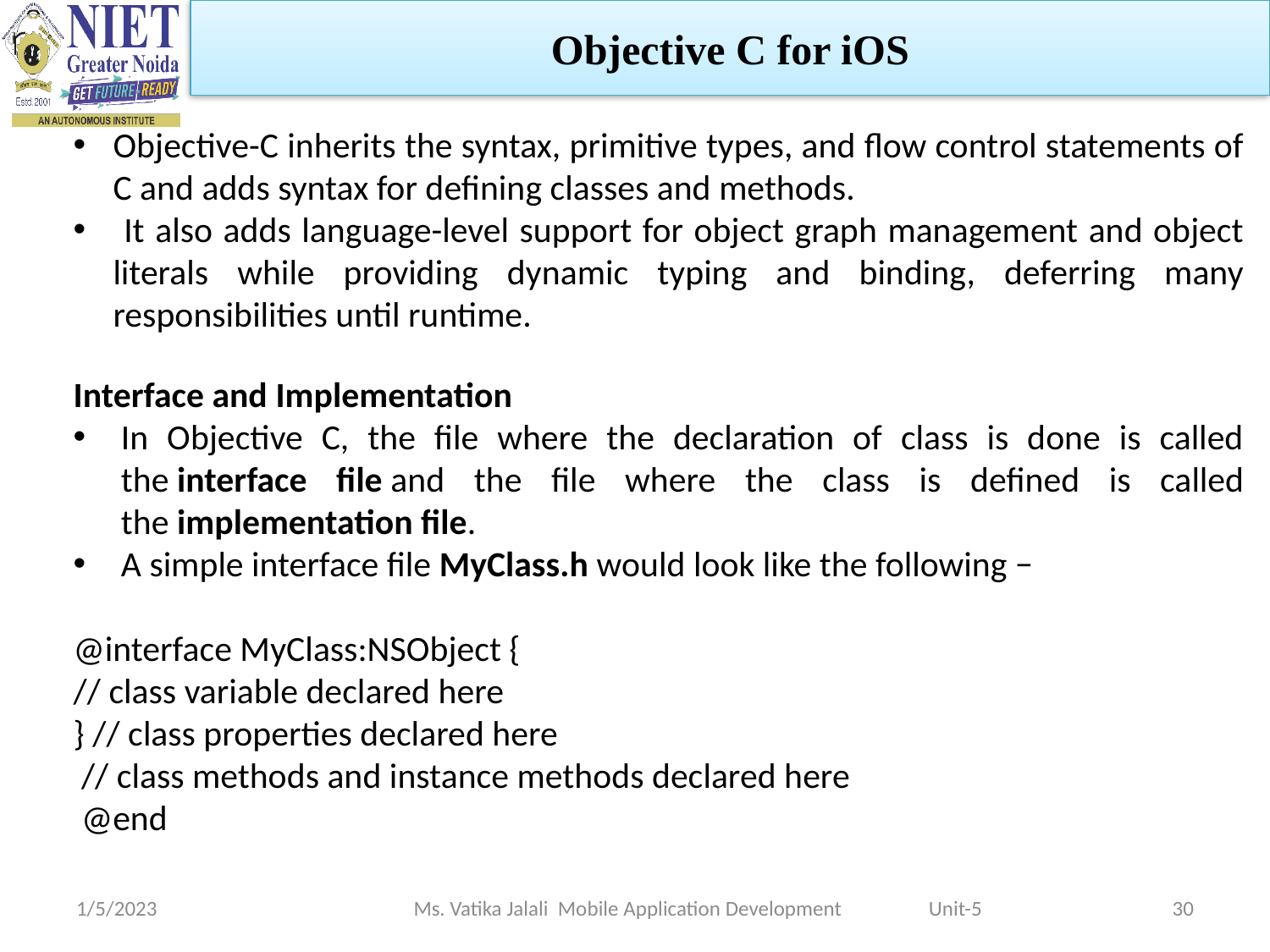

Objective C for iOS

Objective-C inherits the syntax, primitive types, and flow control statements of C and adds syntax for defining classes and methods.
 It also adds language-level support for object graph management and object literals while providing dynamic typing and binding, deferring many responsibilities until runtime.

Interface and Implementation
In Objective C, the file where the declaration of class is done is called the interface file and the file where the class is defined is called the implementation file.
A simple interface file MyClass.h would look like the following −

@interface MyClass:NSObject {
// class variable declared here
} // class properties declared here
 // class methods and instance methods declared here
 @end

1/5/2023
Ms. Vatika Jalali  Mobile Application Development                  Unit-5
30